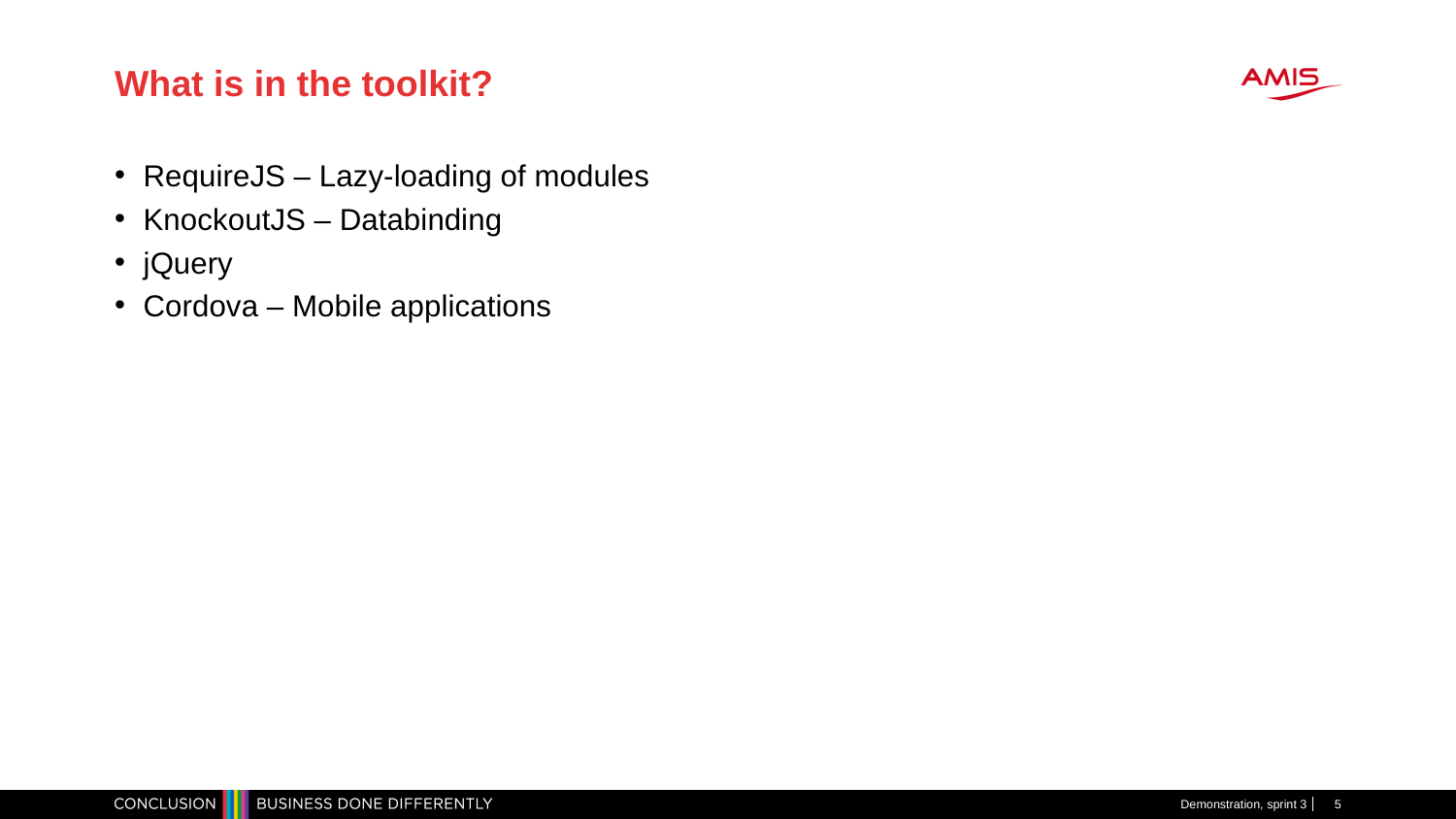

# What is in the toolkit?
RequireJS – Lazy-loading of modules
KnockoutJS – Databinding
jQuery
Cordova – Mobile applications

Demonstration, sprint 3
5